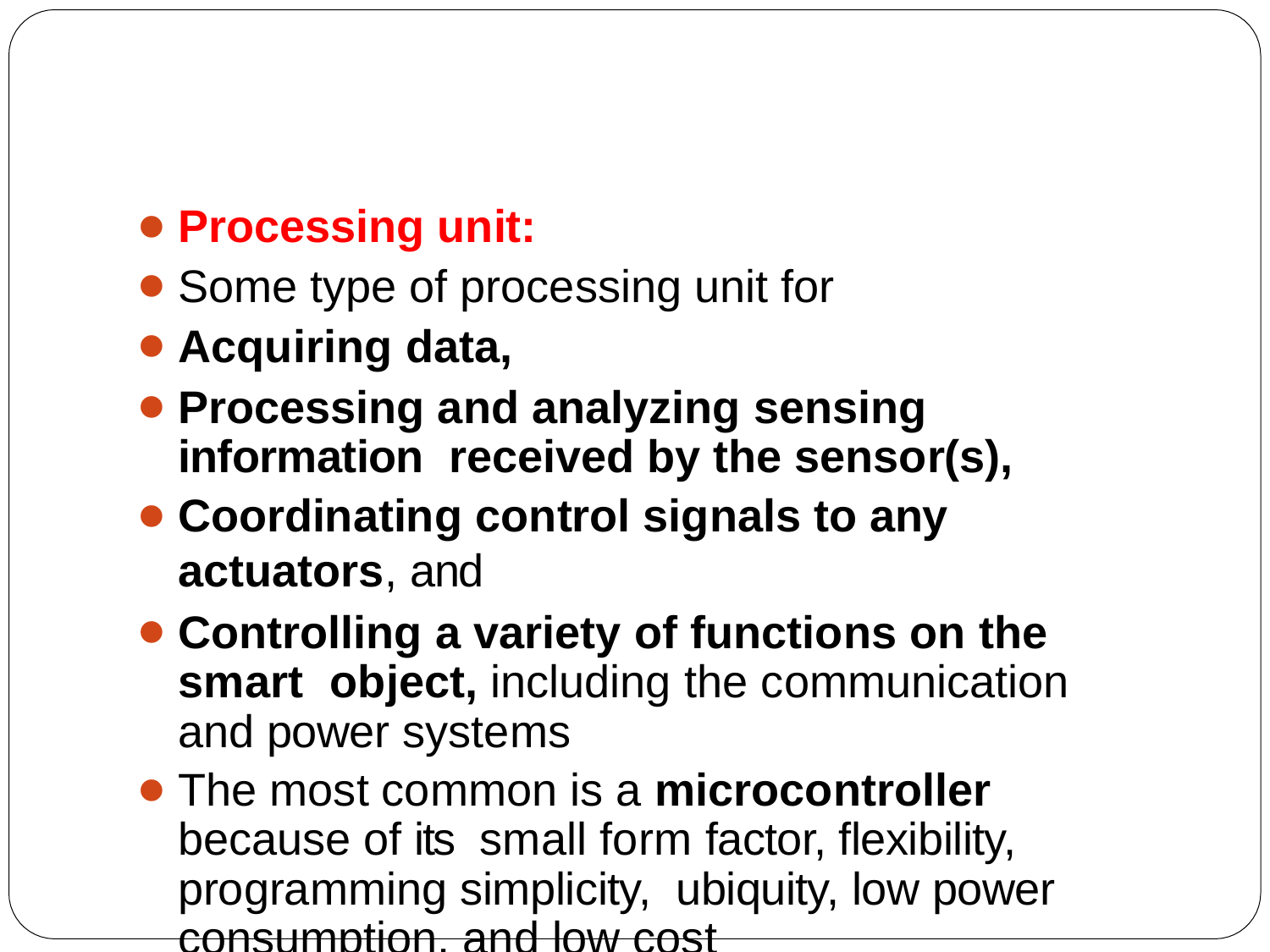

Processing unit:
Some type of processing unit for
Acquiring data,
Processing and analyzing sensing information  received by the sensor(s),
Coordinating control signals to any actuators, and
Controlling a variety of functions on the smart  object, including the communication and power systems
The most common is a microcontroller because of its  small form factor, flexibility, programming simplicity,  ubiquity, low power consumption, and low cost